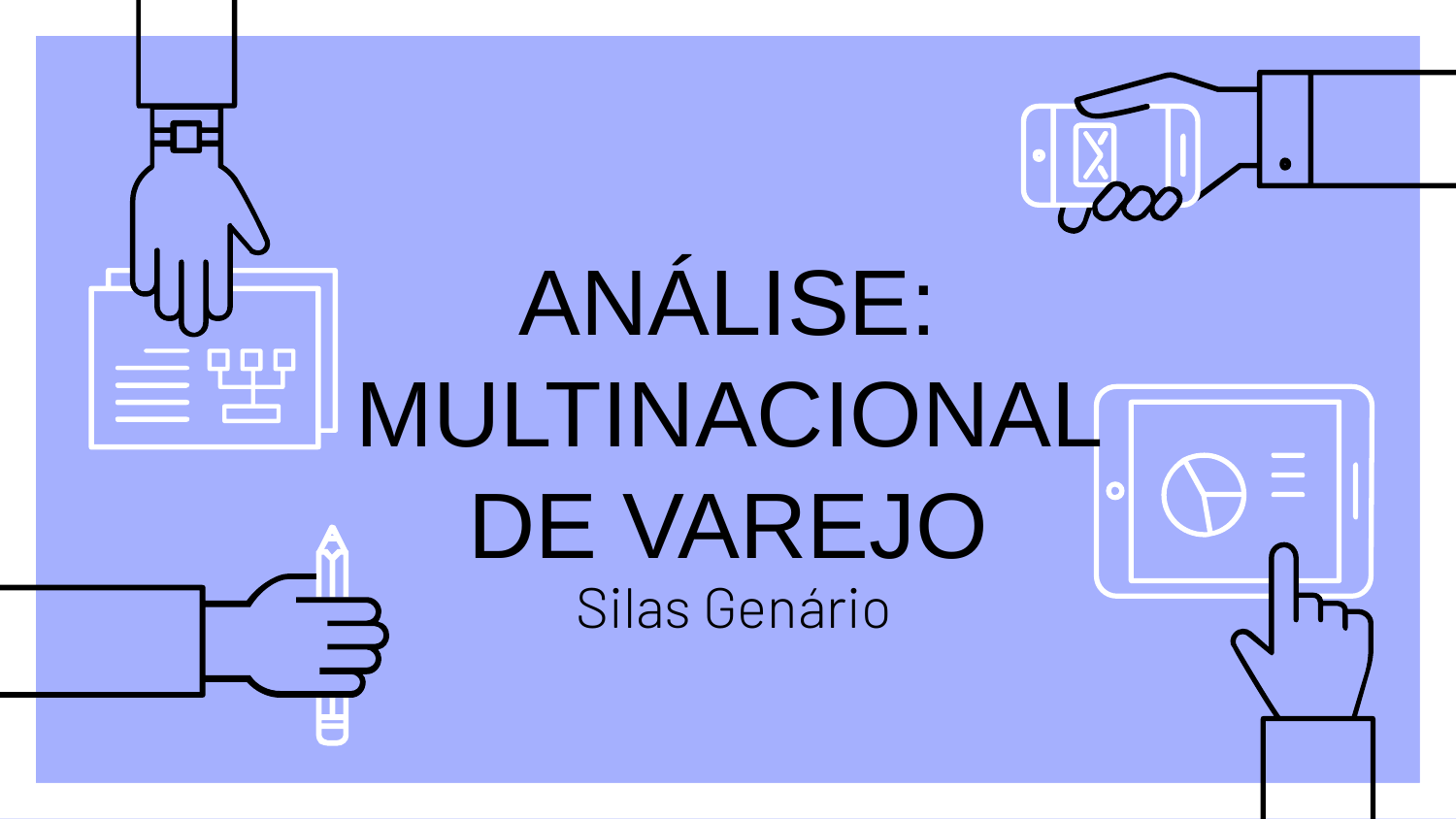

# ANÁLISE: MULTINACIONAL DE VAREJO
Silas Genário